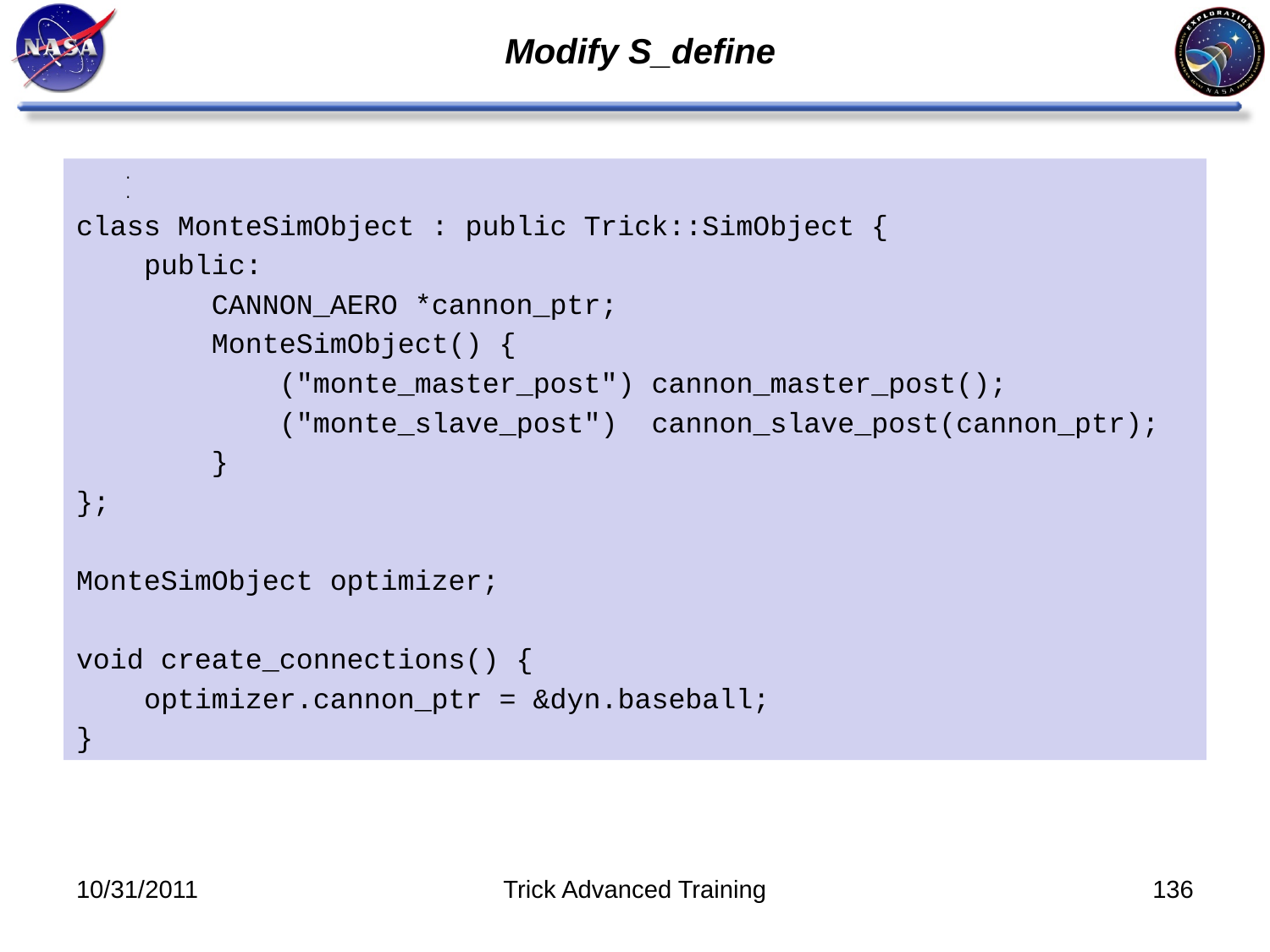

# Modify S_define
	.
	.
class MonteSimObject : public Trick::SimObject {
    public:
        CANNON_AERO *cannon_ptr;
        MonteSimObject() {
            ("monte_master_post") cannon_master_post();
            ("monte_slave_post")  cannon_slave_post(cannon_ptr);
        }
};

MonteSimObject optimizer;

void create_connections() {
    optimizer.cannon_ptr = &dyn.baseball;
}
10/31/2011
Trick Advanced Training
136